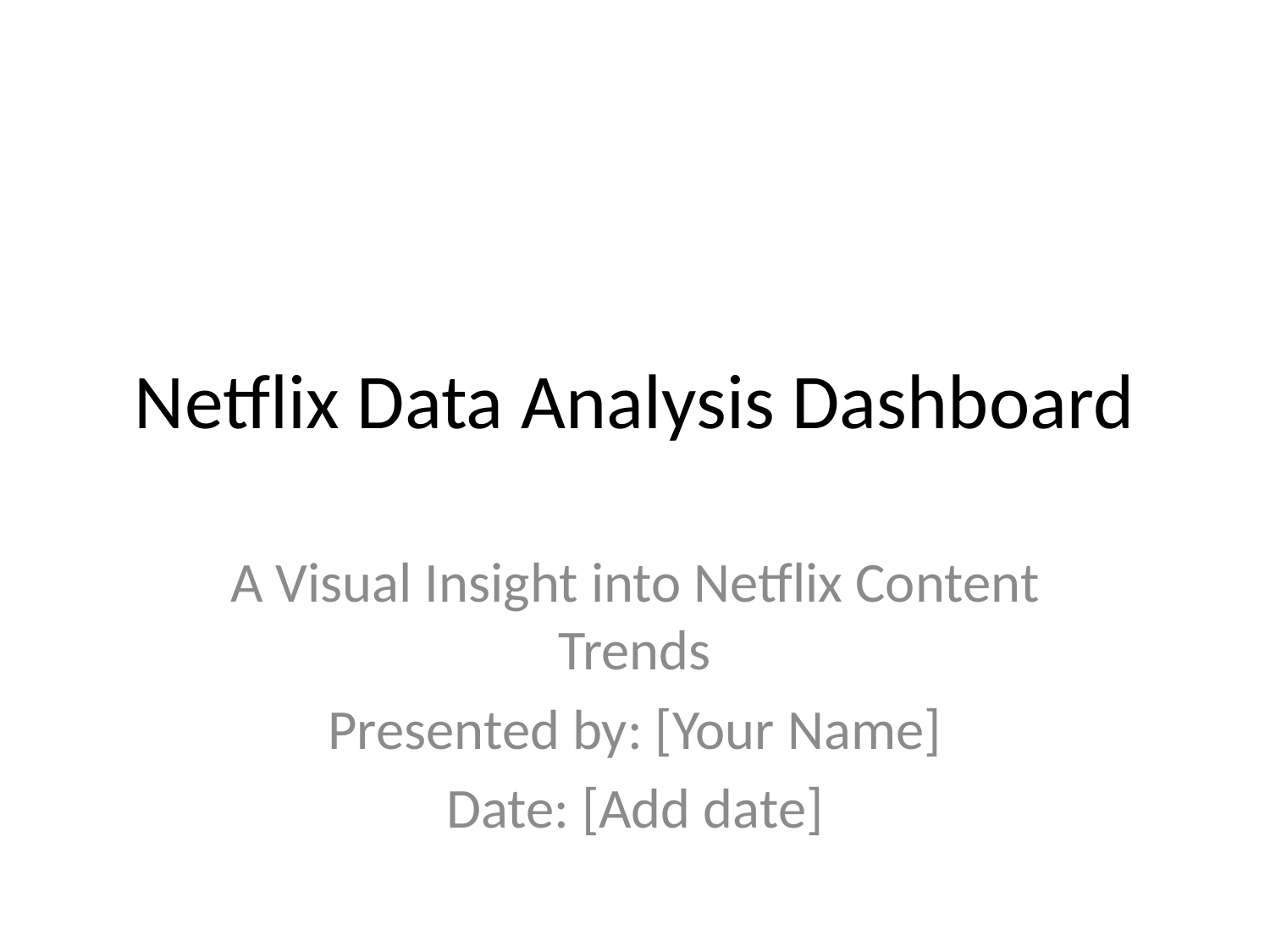

# Netflix Data Analysis Dashboard
A Visual Insight into Netflix Content Trends
Presented by: [Your Name]
Date: [Add date]